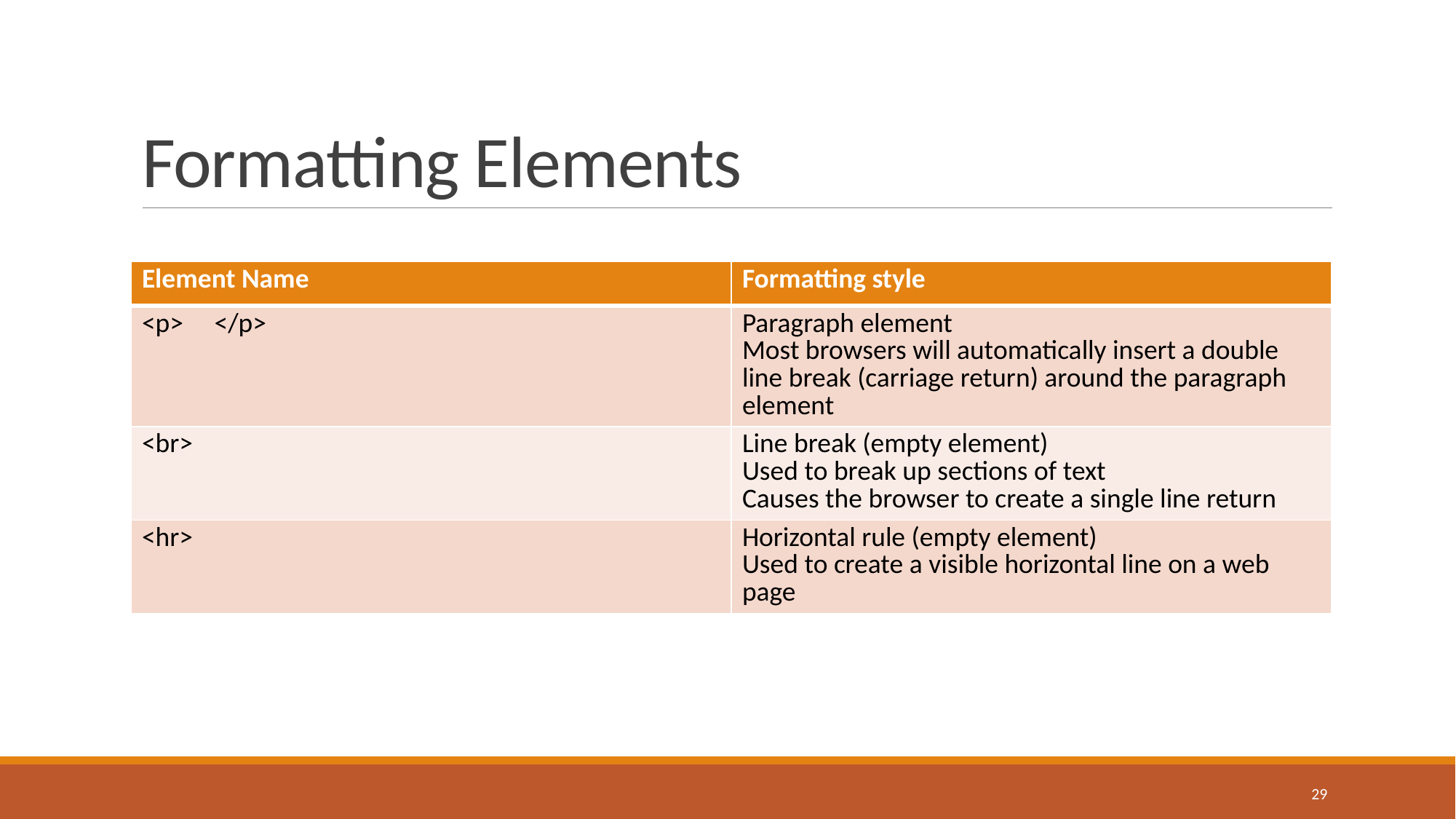

# Formatting Elements
| Element Name | Formatting style |
| --- | --- |
| <p> </p> | Paragraph element Most browsers will automatically insert a double line break (carriage return) around the paragraph element |
| <br> | Line break (empty element) Used to break up sections of text Causes the browser to create a single line return |
| <hr> | Horizontal rule (empty element) Used to create a visible horizontal line on a web page |
29